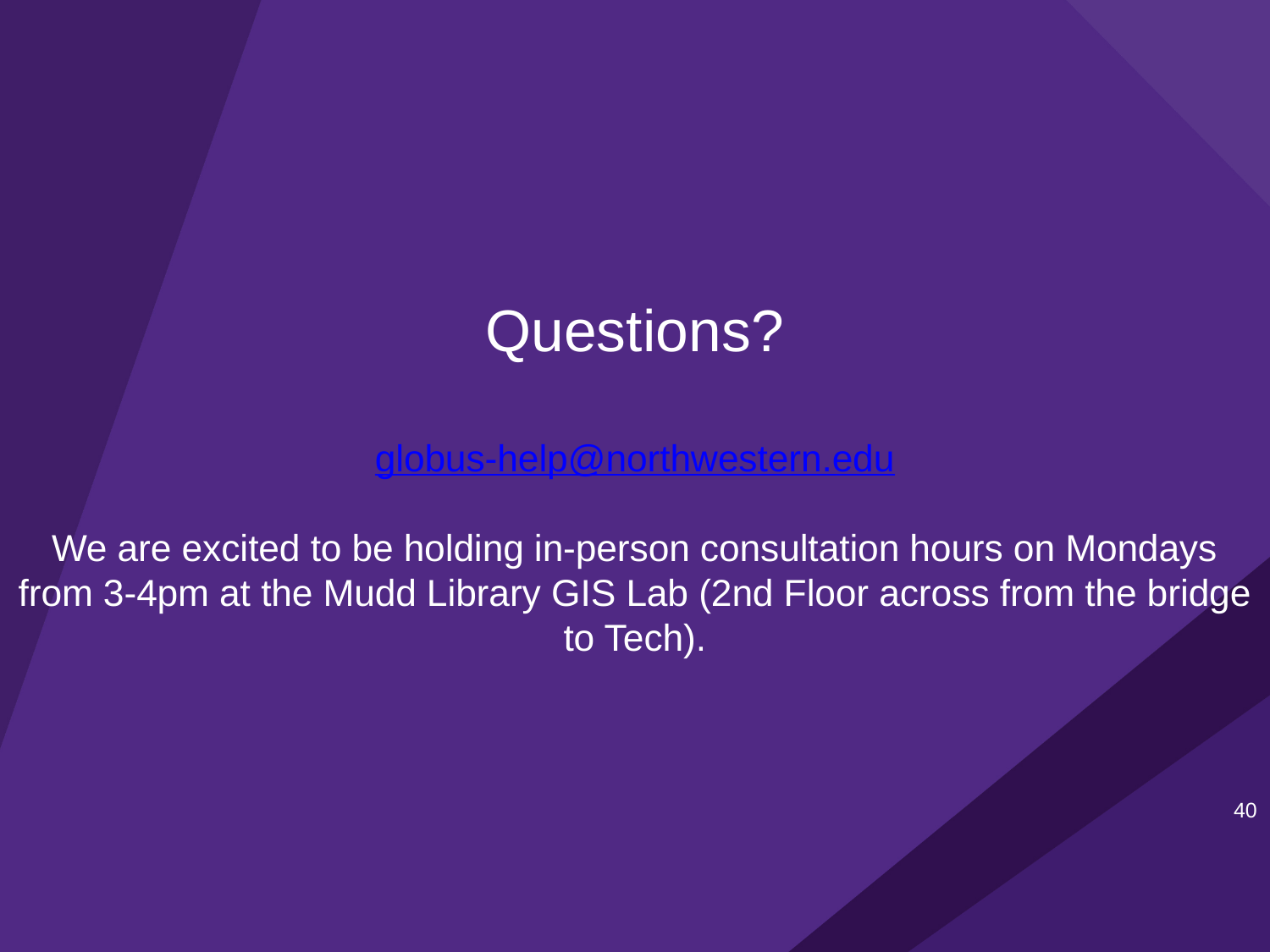

# Questions? globus-help@northwestern.edu We are excited to be holding in-person consultation hours on Mondays from 3-4pm at the Mudd Library GIS Lab (2nd Floor across from the bridge to Tech).
40